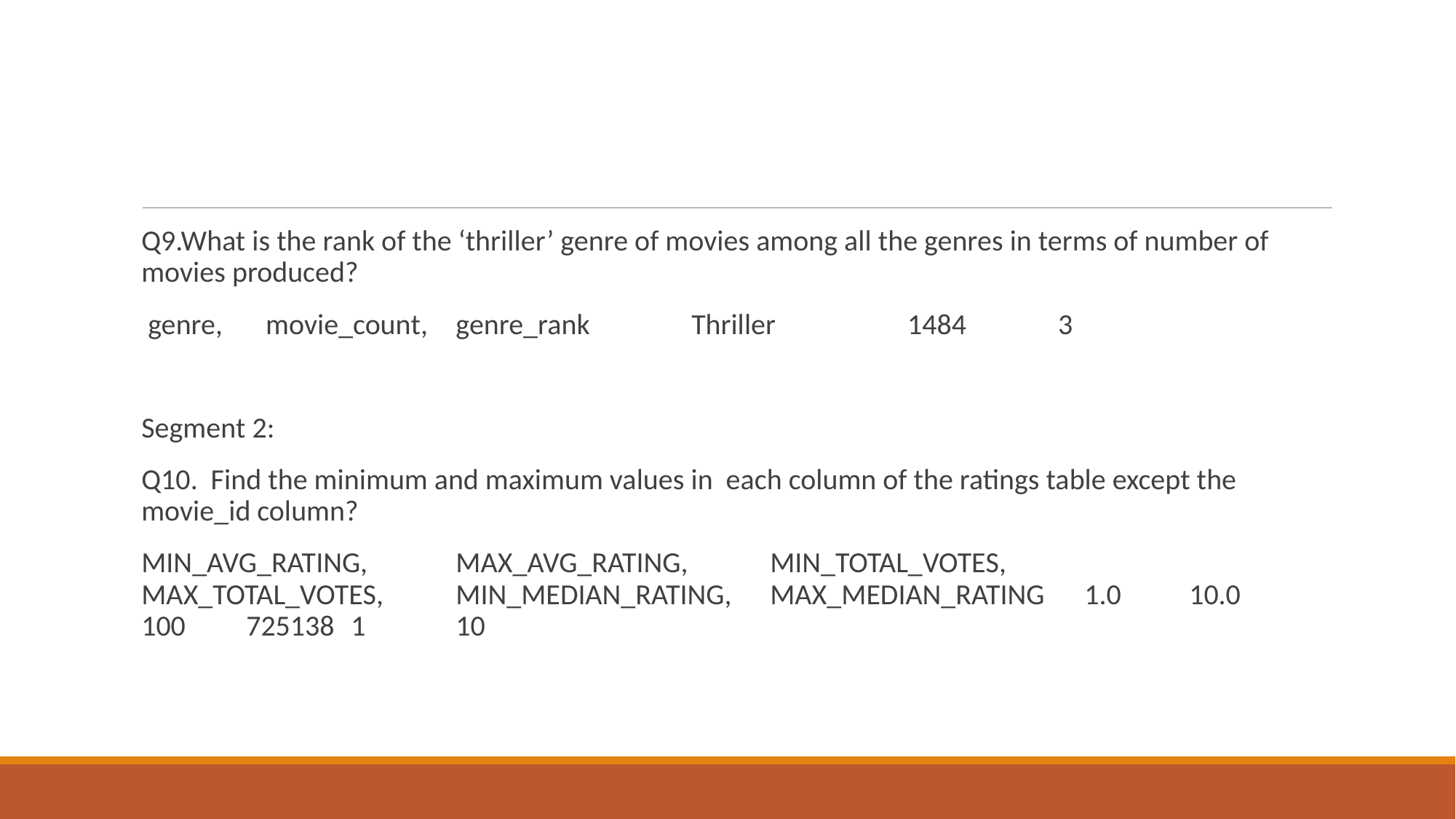

#
Q9.What is the rank of the ‘thriller’ genre of movies among all the genres in terms of number of movies produced?
 genre,	   movie_count, 	genre_rank		    Thriller	     1484	            3

Segment 2:
Q10.  Find the minimum and maximum values in  each column of the ratings table except the movie_id column?
MIN_AVG_RATING,	MAX_AVG_RATING,		MIN_TOTAL_VOTES,	 MAX_TOTAL_VOTES, 	MIN_MEDIAN_RATING, 		MAX_MEDIAN_RATING				1.0				10.0				100					725138					1						10